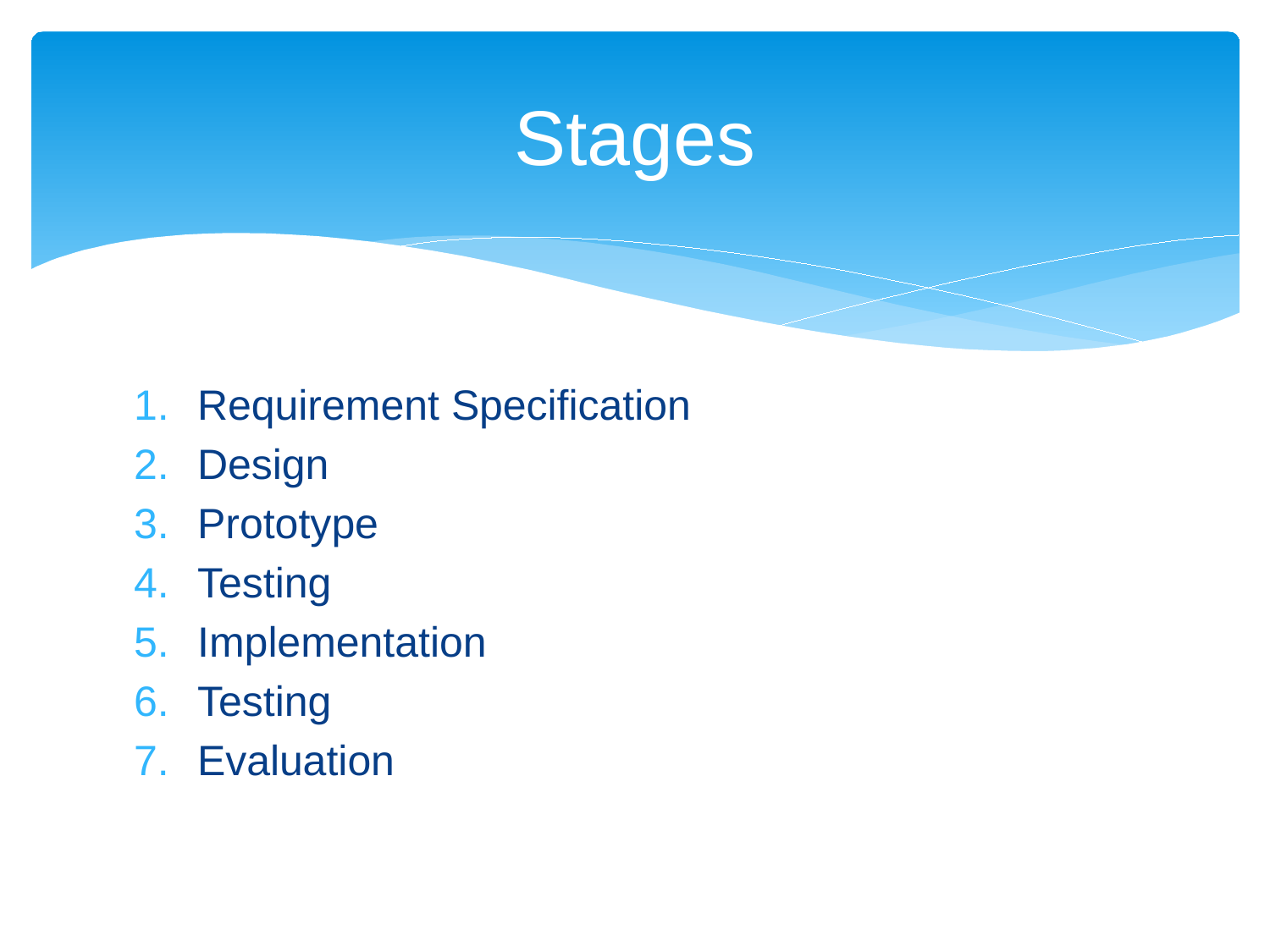

# Stages
Requirement Specification
Design
Prototype
Testing
Implementation
Testing
Evaluation